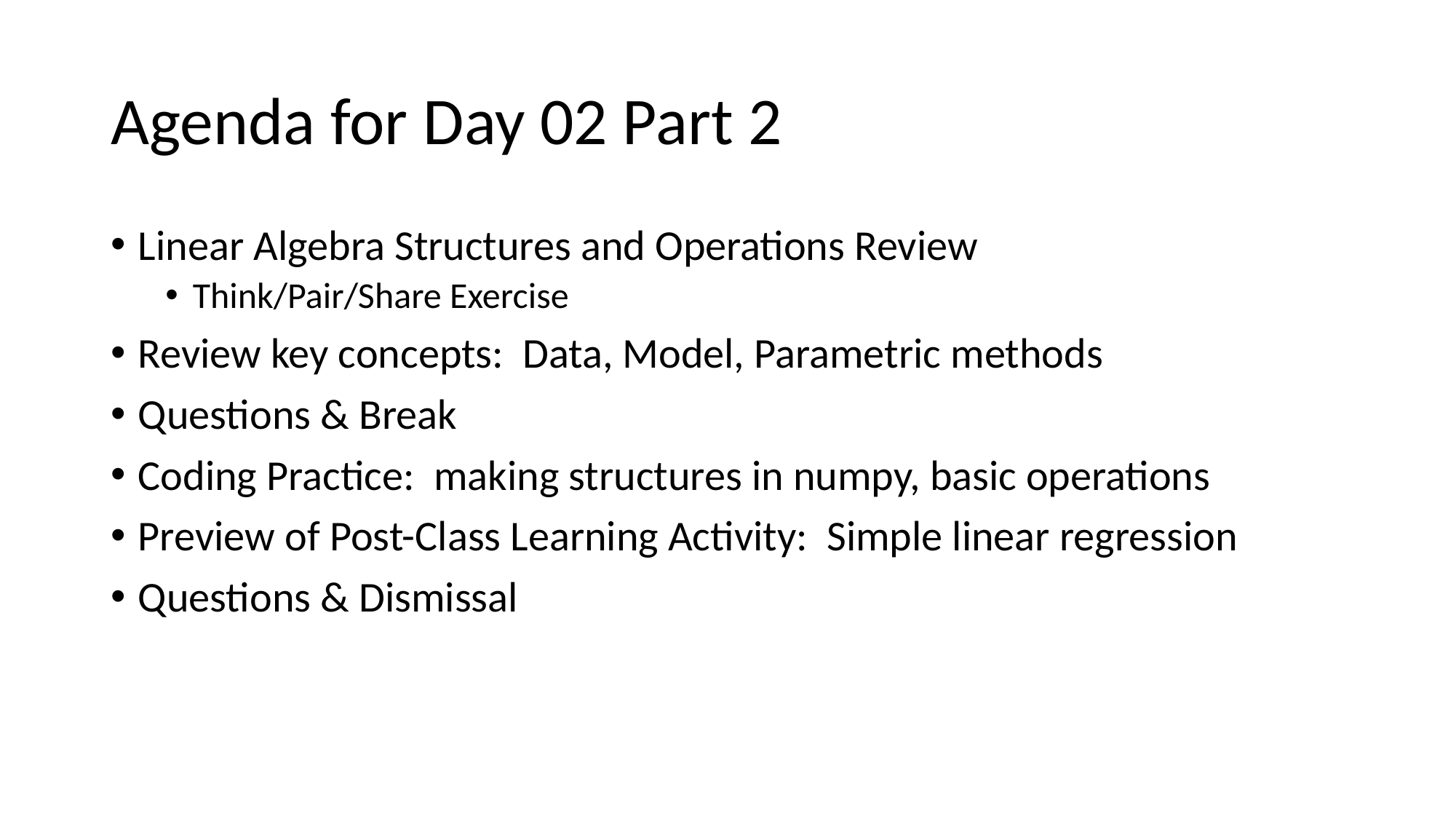

# Agenda for Day 02 Part 2
Linear Algebra Structures and Operations Review
Think/Pair/Share Exercise
Review key concepts:  Data, Model, Parametric methods
Questions & Break
Coding Practice:  making structures in numpy, basic operations
Preview of Post-Class Learning Activity:  Simple linear regression
Questions & Dismissal